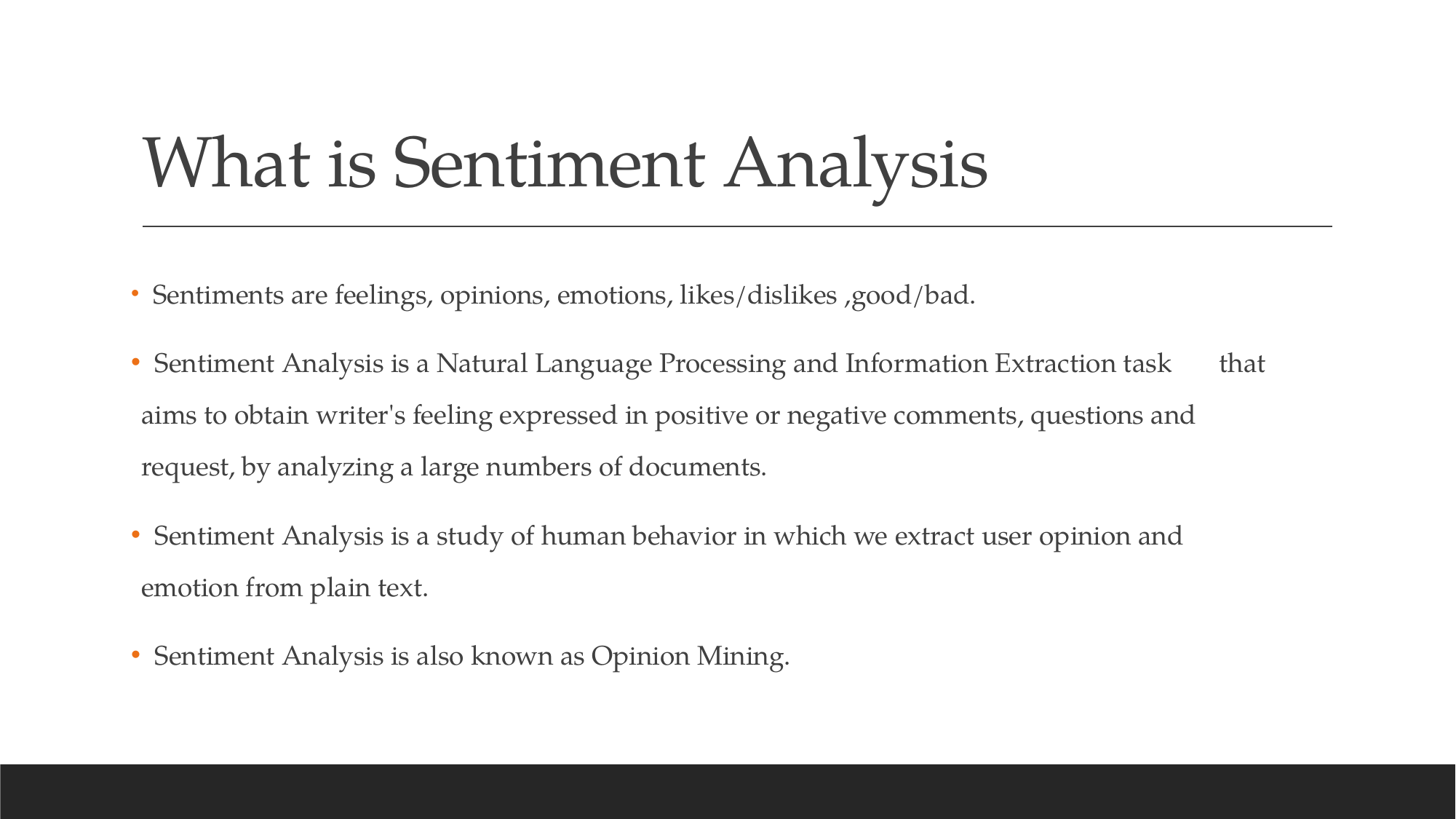

# What is Sentiment Analysis
  Sentiments are feelings, opinions, emotions, likes/dislikes ,good/bad.
  Sentiment Analysis is a Natural Language Processing and Information Extraction task       that aims to obtain writer's feeling expressed in positive or negative comments, questions and request, by analyzing a large numbers of documents.
  Sentiment Analysis is a study of human behavior in which we extract user opinion and emotion from plain text.
  Sentiment Analysis is also known as Opinion Mining.